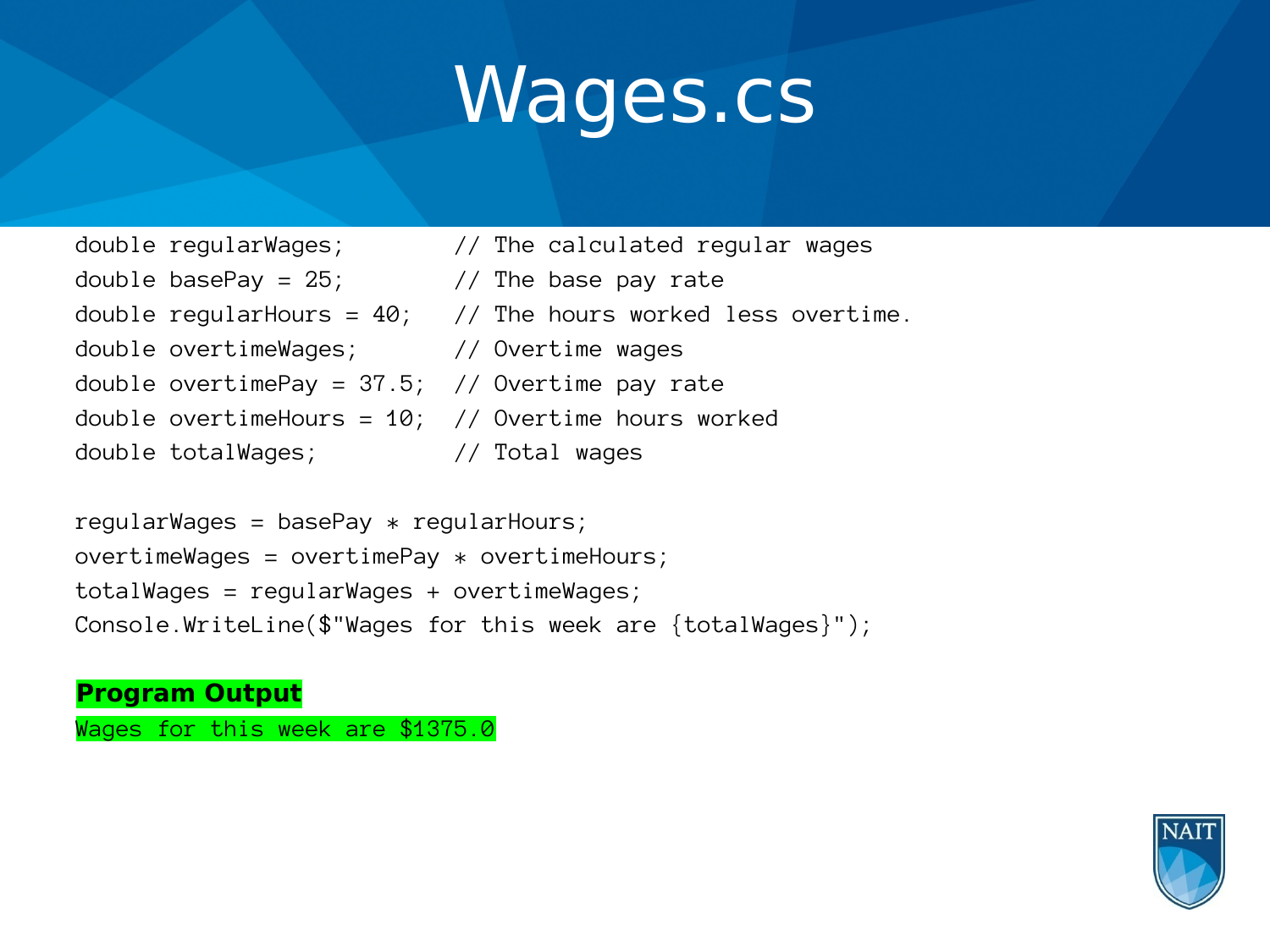

# Wages.cs
double regularWages;        // The calculated regular wages
double basePay = 25;        // The base pay rate
double regularHours = 40;   // The hours worked less overtime.
double overtimeWages;       // Overtime wages
double overtimePay = 37.5;  // Overtime pay rate
double overtimeHours = 10;  // Overtime hours worked
double totalWages;          // Total wages

regularWages = basePay * regularHours;
overtimeWages = overtimePay * overtimeHours;
totalWages = regularWages + overtimeWages;
Console.WriteLine($"Wages for this week are {totalWages}");

Program Output
Wages for this week are $1375.0